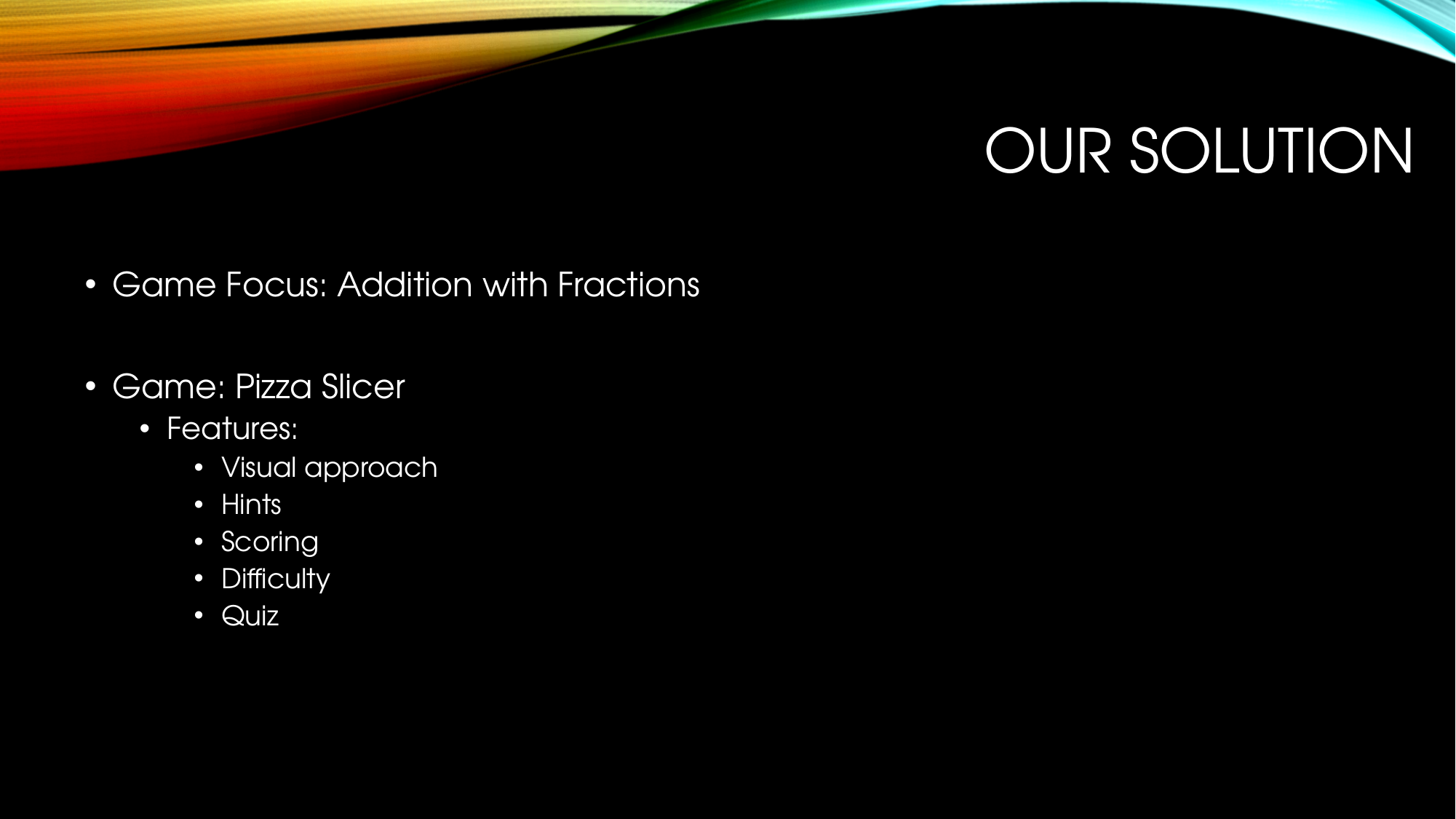

# OUR Solution
Game Focus: Addition with Fractions

Game: Pizza Slicer
Features:
Visual approach
Hints
Scoring
Difficulty
Quiz